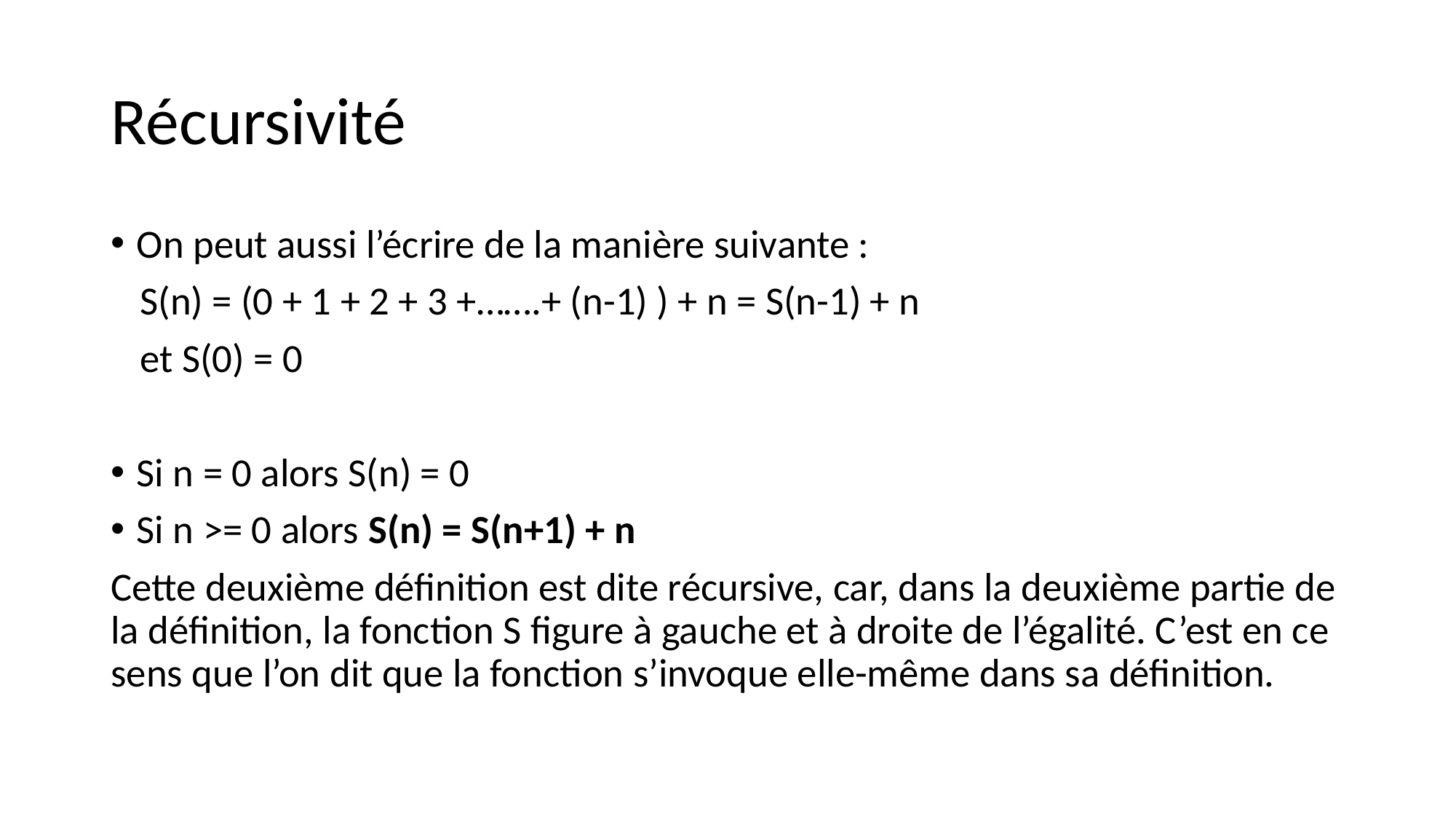

# Récursivité
On peut aussi l’écrire de la manière suivante :
S(n) = (0 + 1 + 2 + 3 +…….+ (n-1) ) + n = S(n-1) + n
et S(0) = 0

Si n = 0 alors S(n) = 0
Si n >= 0 alors S(n) = S(n+1) + n
Cette deuxième définition est dite récursive, car, dans la deuxième partie de la définition, la fonction S figure à gauche et à droite de l’égalité. C’est en ce sens que l’on dit que la fonction s’invoque elle-même dans sa définition.